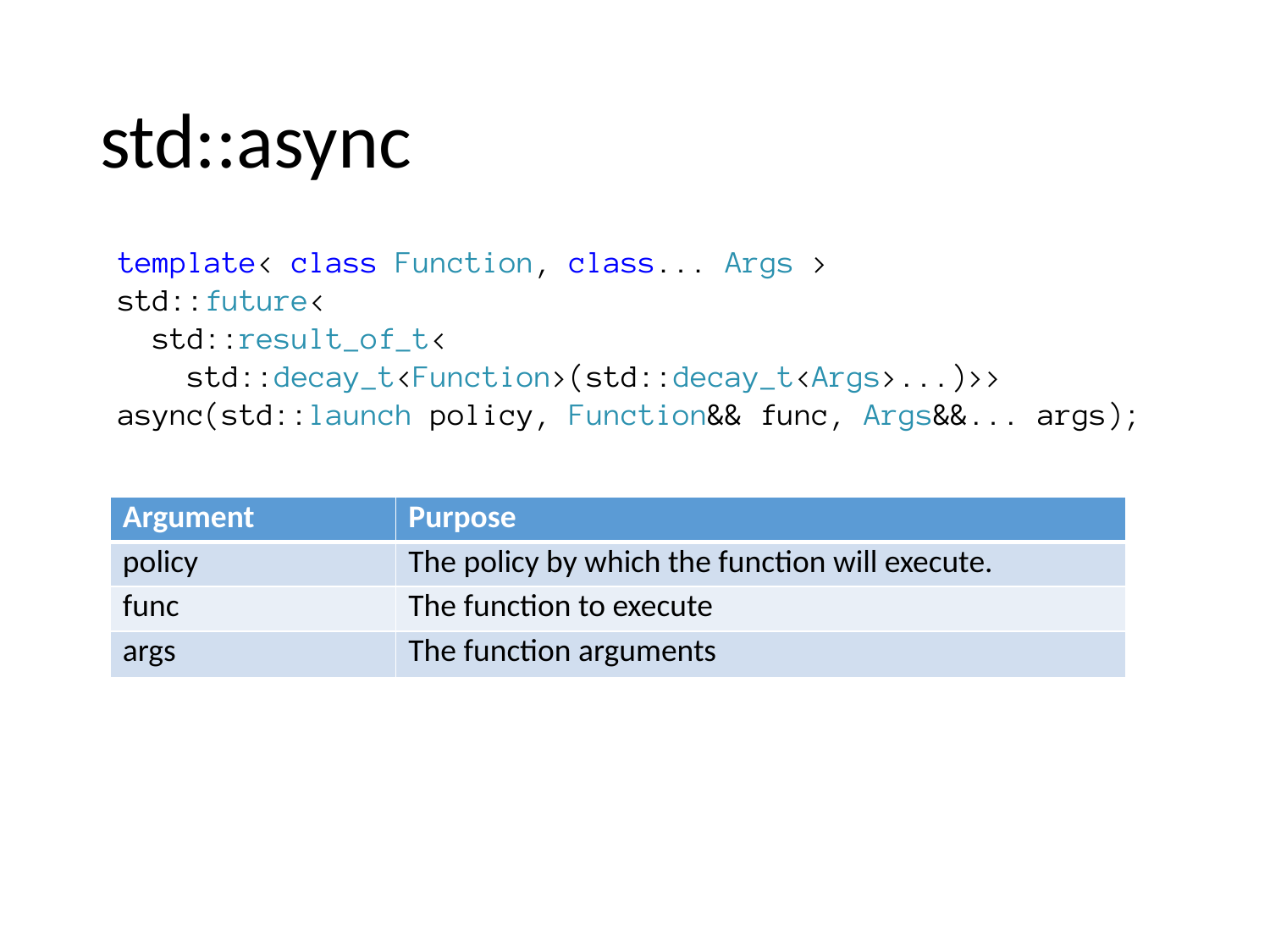

# std::async
template< class Function, class... Args >
std::future<
  std::result_of_t<
    std::decay_t<Function>(std::decay_t<Args>...)>>
async(std::launch policy, Function&& func, Args&&... args);

| Argument | Purpose |
| --- | --- |
| policy | The policy by which the function will execute. |
| func | The function to execute |
| args | The function arguments |